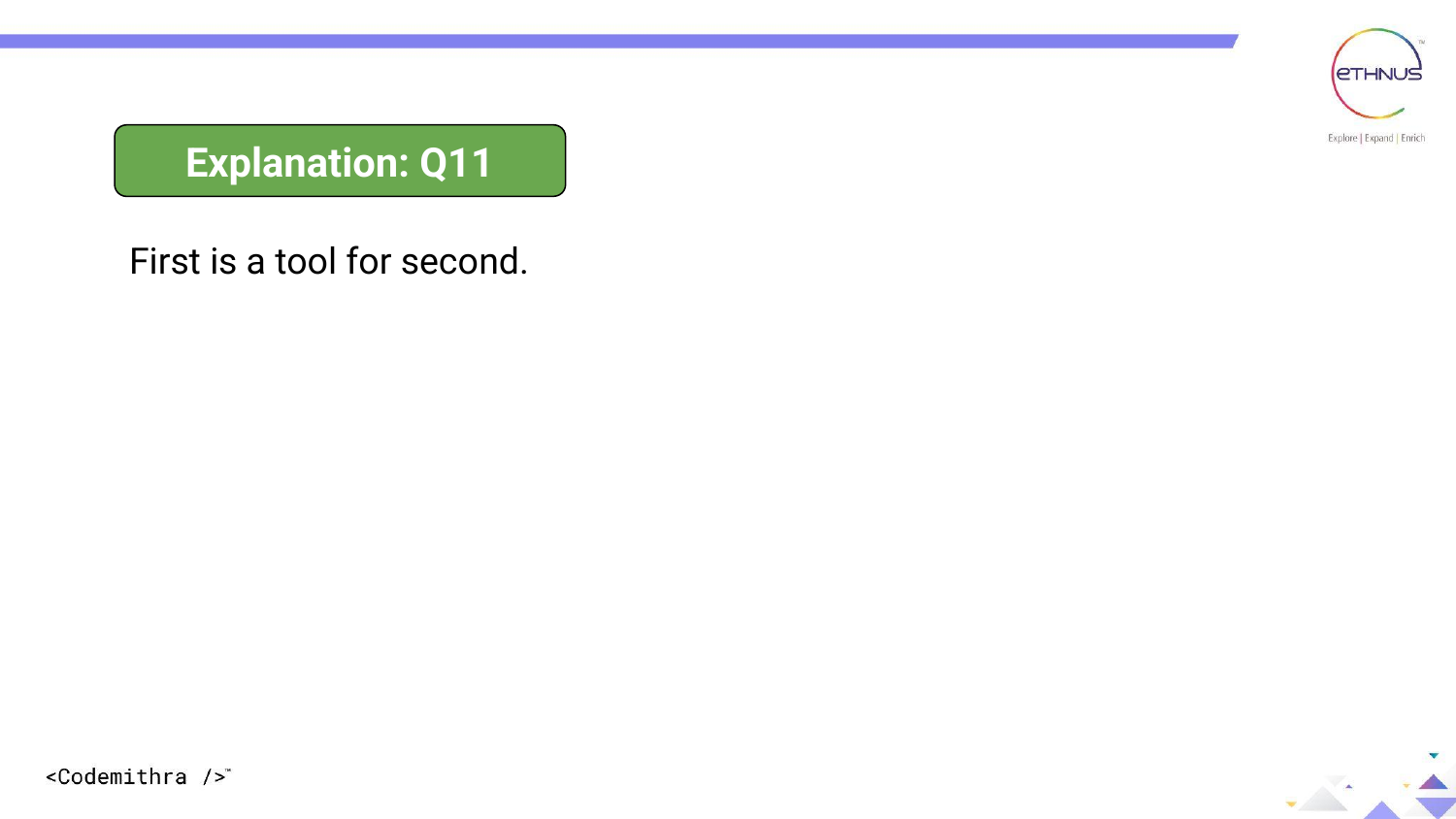

Explanation: Q11

First is a tool for second.